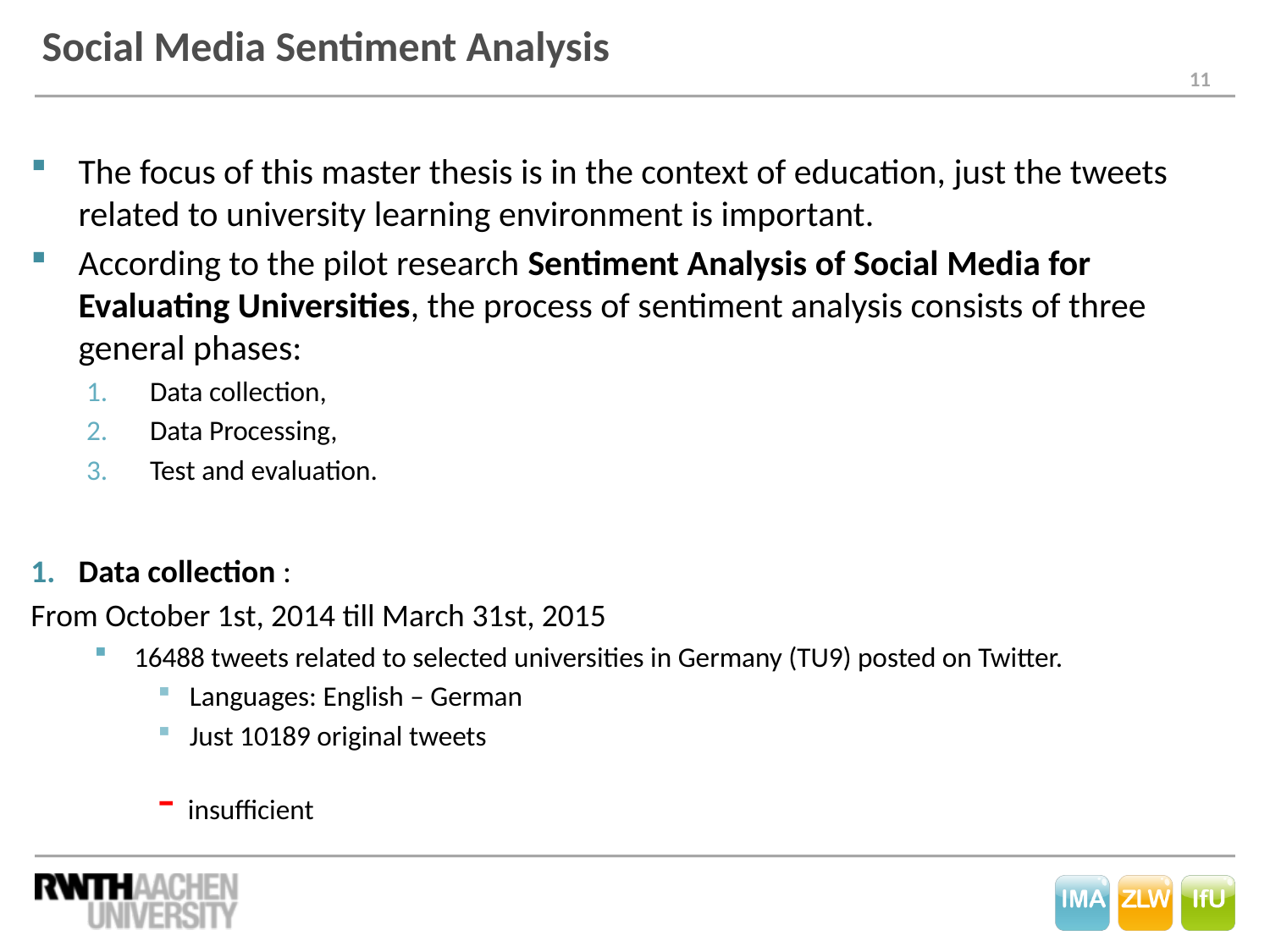

# Social Media Sentiment Analysis
The focus of this master thesis is in the context of education, just the tweets related to university learning environment is important.
According to the pilot research Sentiment Analysis of Social Media for Evaluating Universities, the process of sentiment analysis consists of three general phases:
Data collection,
Data Processing,
Test and evaluation.

Data collection :
From October 1st, 2014 till March 31st, 2015
16488 tweets related to selected universities in Germany (TU9) posted on Twitter.
Languages: English – German
Just 10189 original tweets
-  insufficient